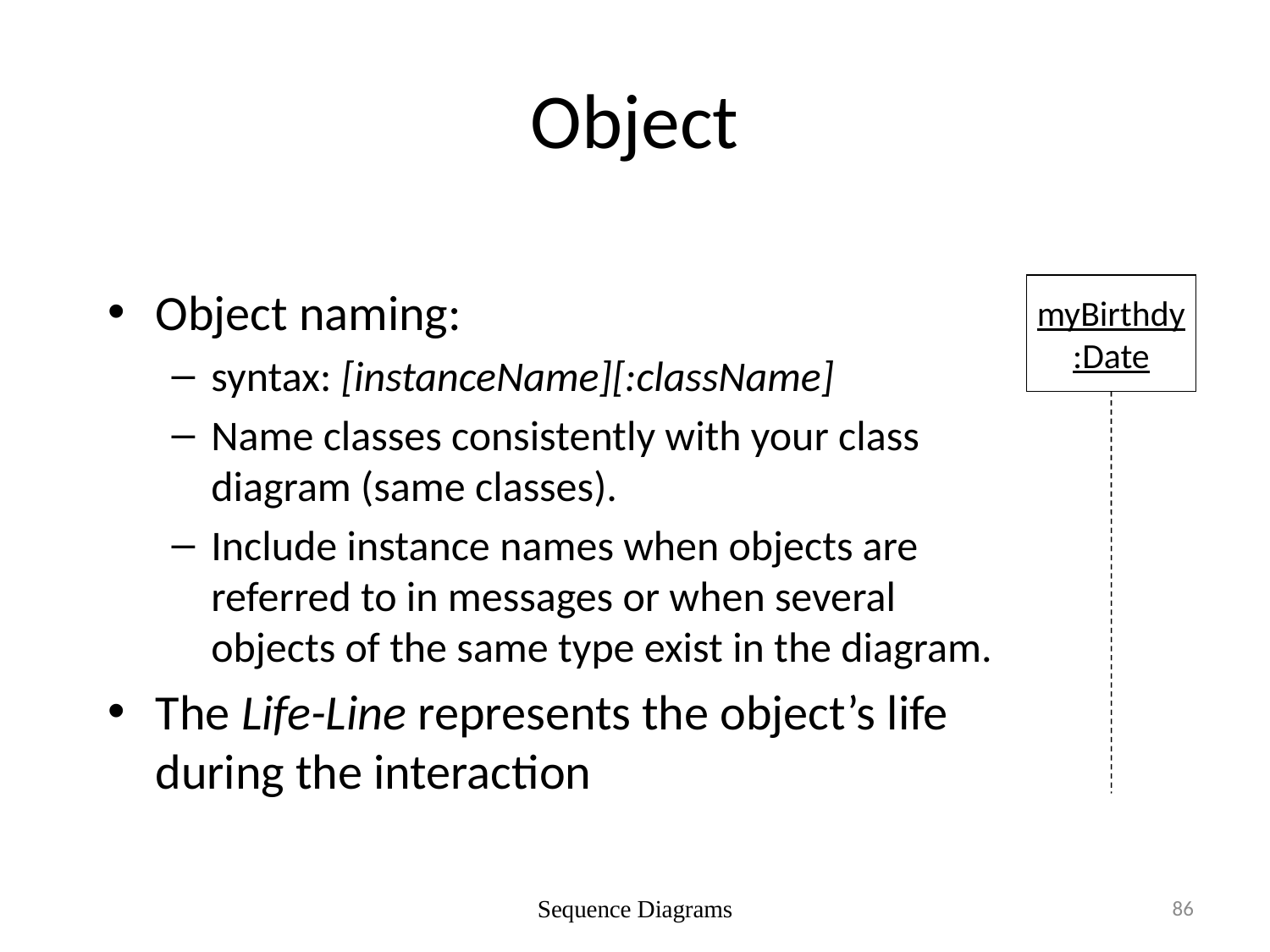

# Object
Object naming:
syntax: [instanceName][:className]
Name classes consistently with your class diagram (same classes).
Include instance names when objects are referred to in messages or when several objects of the same type exist in the diagram.
The Life-Line represents the object’s life during the interaction
myBirthdy
:Date

Sequence Diagrams
86